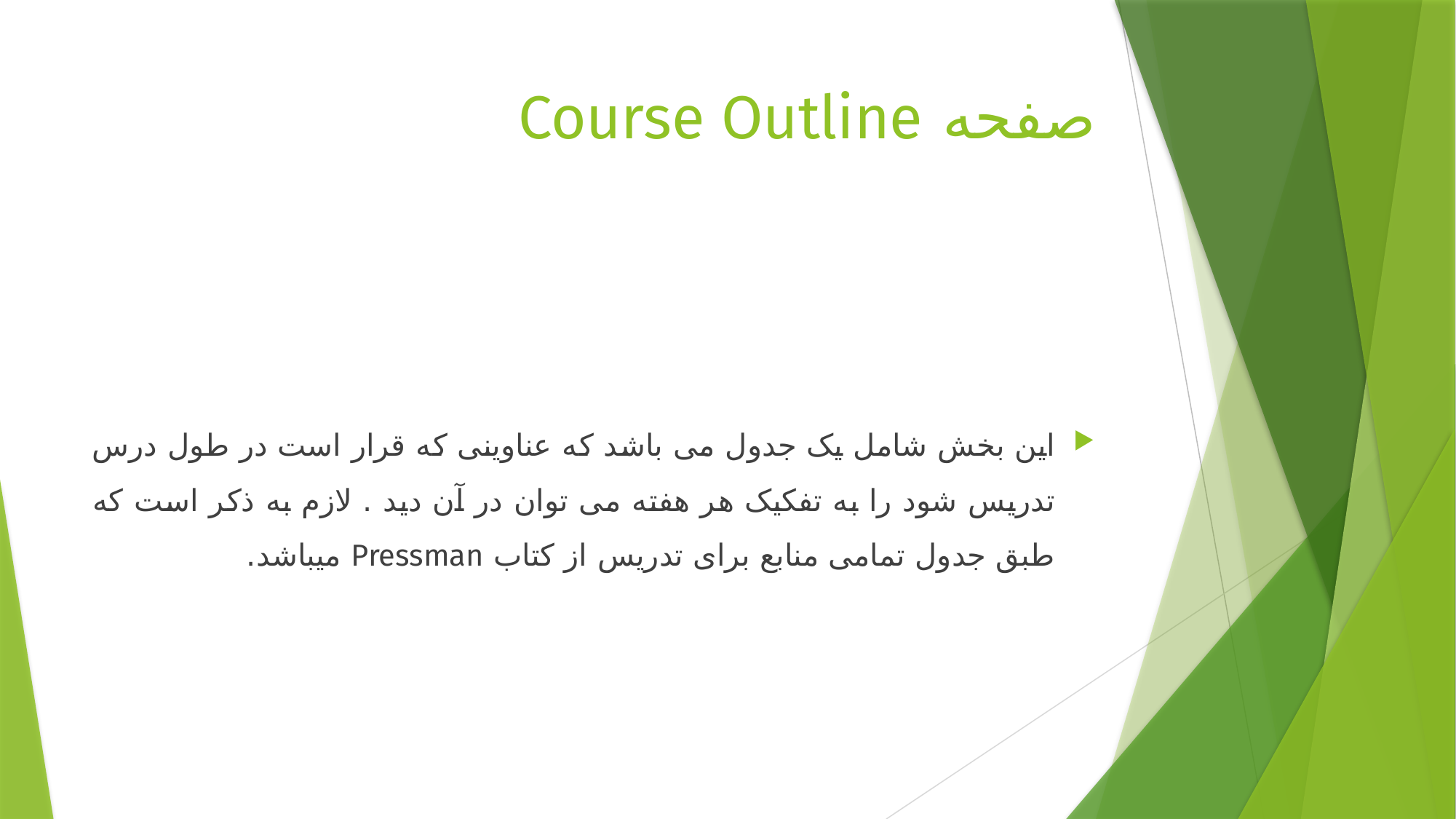

# صفحه Course Outline
این بخش شامل یک جدول می باشد که عناوینی که قرار است در طول درس تدریس شود را به تفکیک هر هفته می توان در آن دید . لازم به ذکر است که طبق جدول تمامی منابع برای تدریس از کتاب Pressman میباشد.